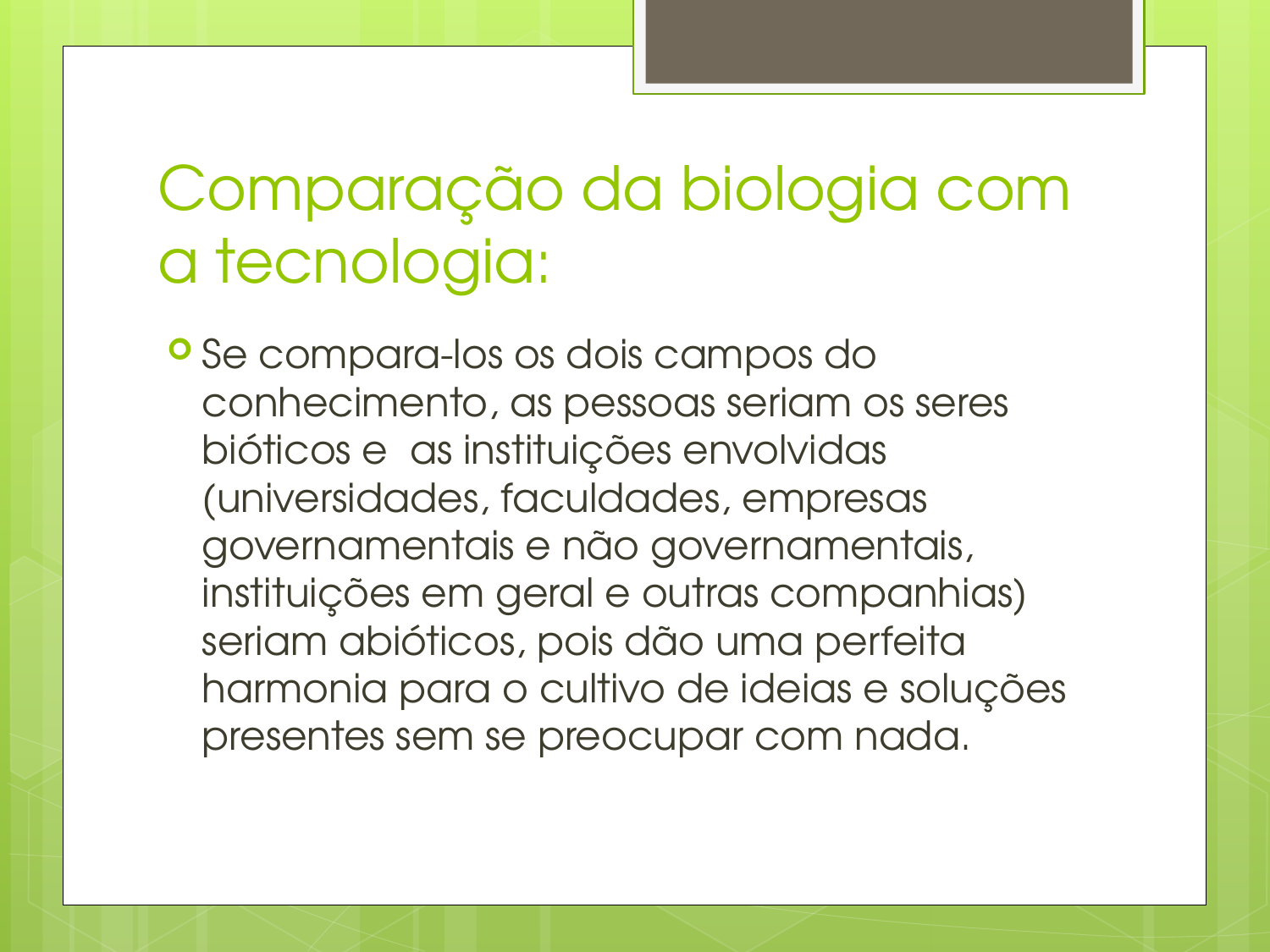

# Comparação da biologia com a tecnologia:
Se compara-los os dois campos do conhecimento, as pessoas seriam os seres bióticos e  as instituições envolvidas (universidades, faculdades, empresas governamentais e não governamentais, instituições em geral e outras companhias) seriam abióticos, pois dão uma perfeita harmonia para o cultivo de ideias e soluções presentes sem se preocupar com nada.